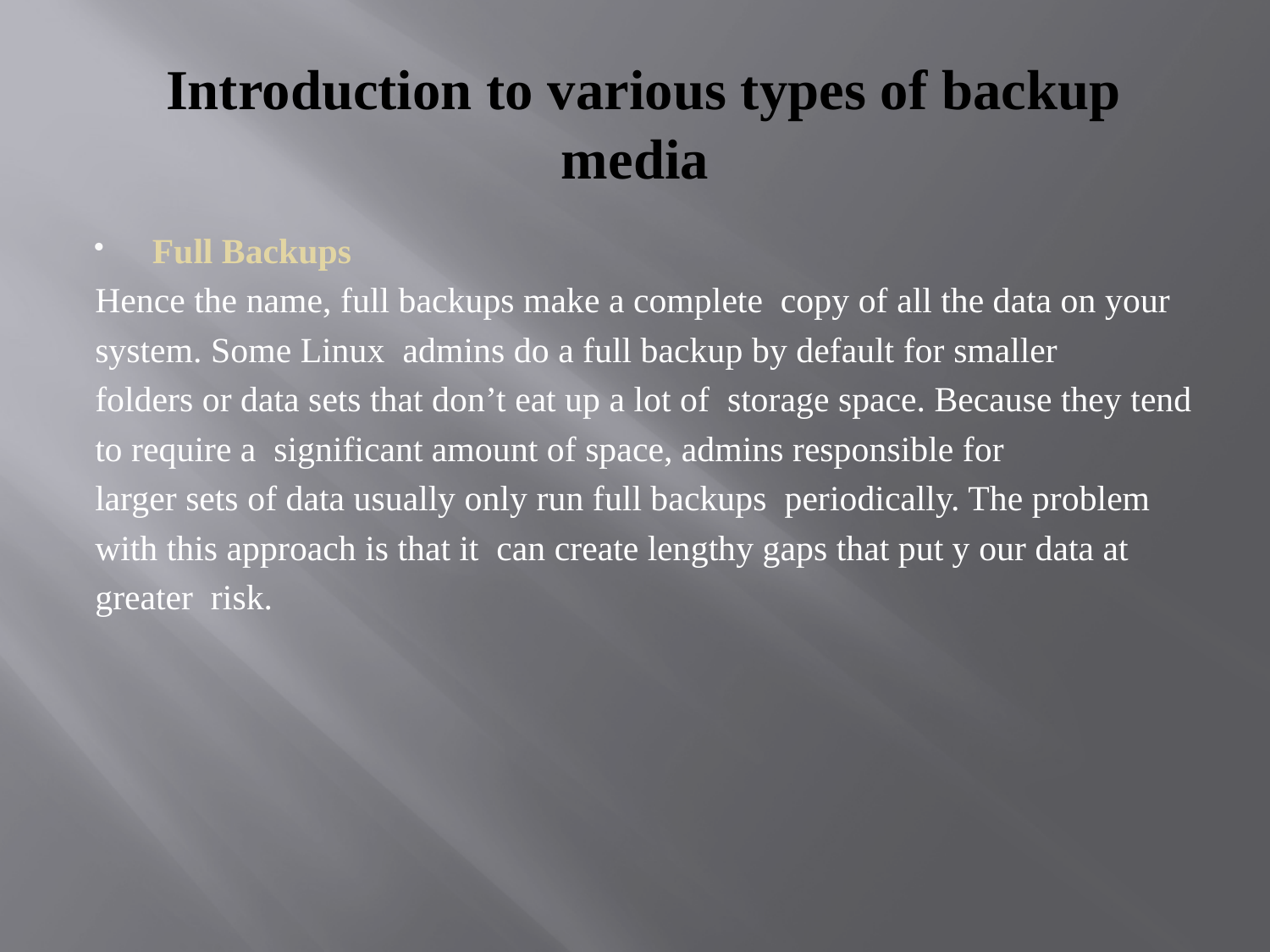

# Introduction to various types of backup media
Full Backups
Hence the name, full backups make a complete  copy of all the data on your
system. Some Linux  admins do a full backup by default for smaller
folders or data sets that don’t eat up a lot of  storage space. Because they tend
to require a  significant amount of space, admins responsible for
larger sets of data usually only run full backups  periodically. The problem
with this approach is that it  can create lengthy gaps that put y our data at
greater  risk.